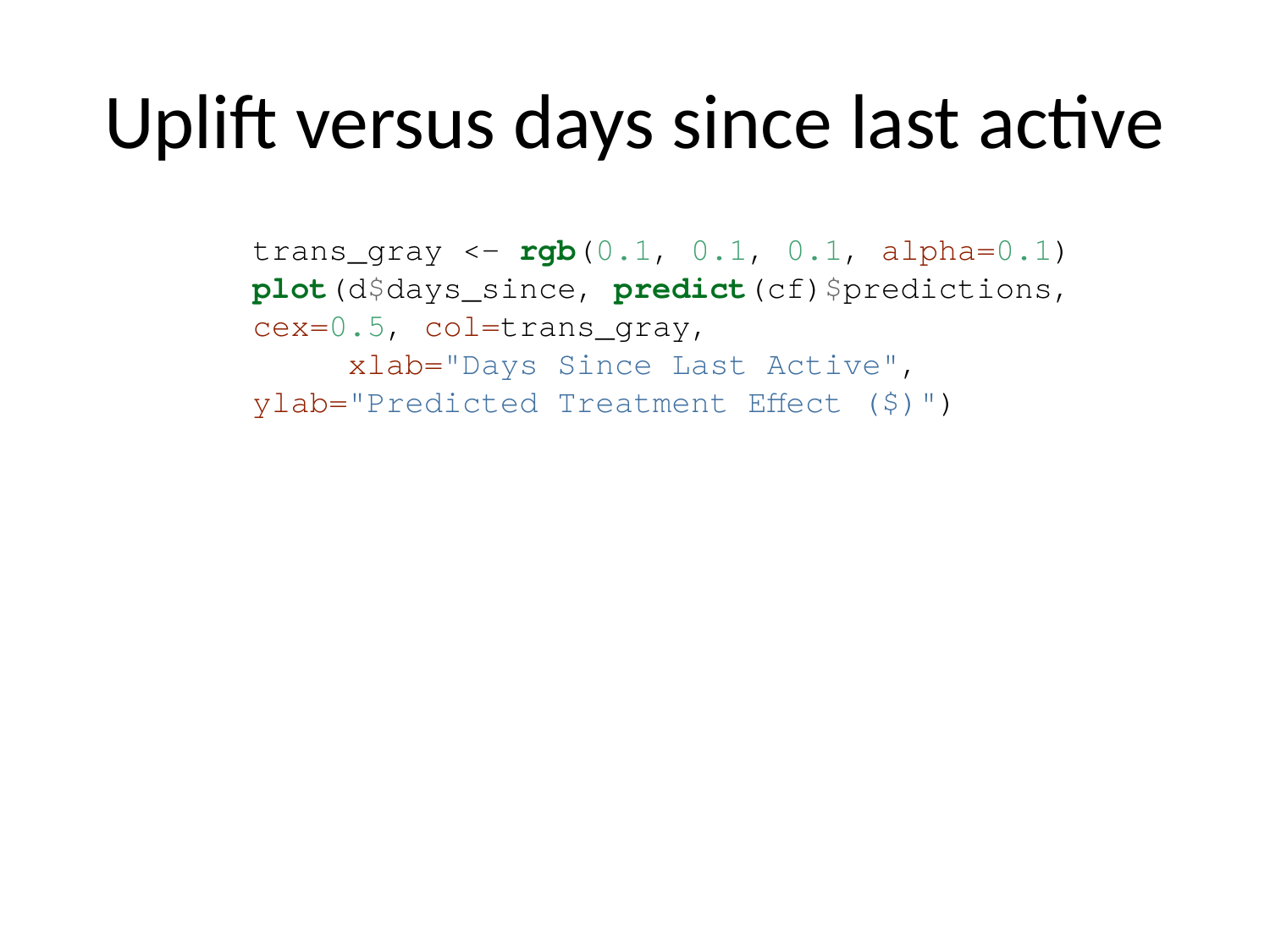

# Uplift versus days since last active
trans_gray <- rgb(0.1, 0.1, 0.1, alpha=0.1)
plot(d$days_since, predict(cf)$predictions, cex=0.5, col=trans_gray,
     xlab="Days Since Last Active", ylab="Predicted Treatment Effect ($)")